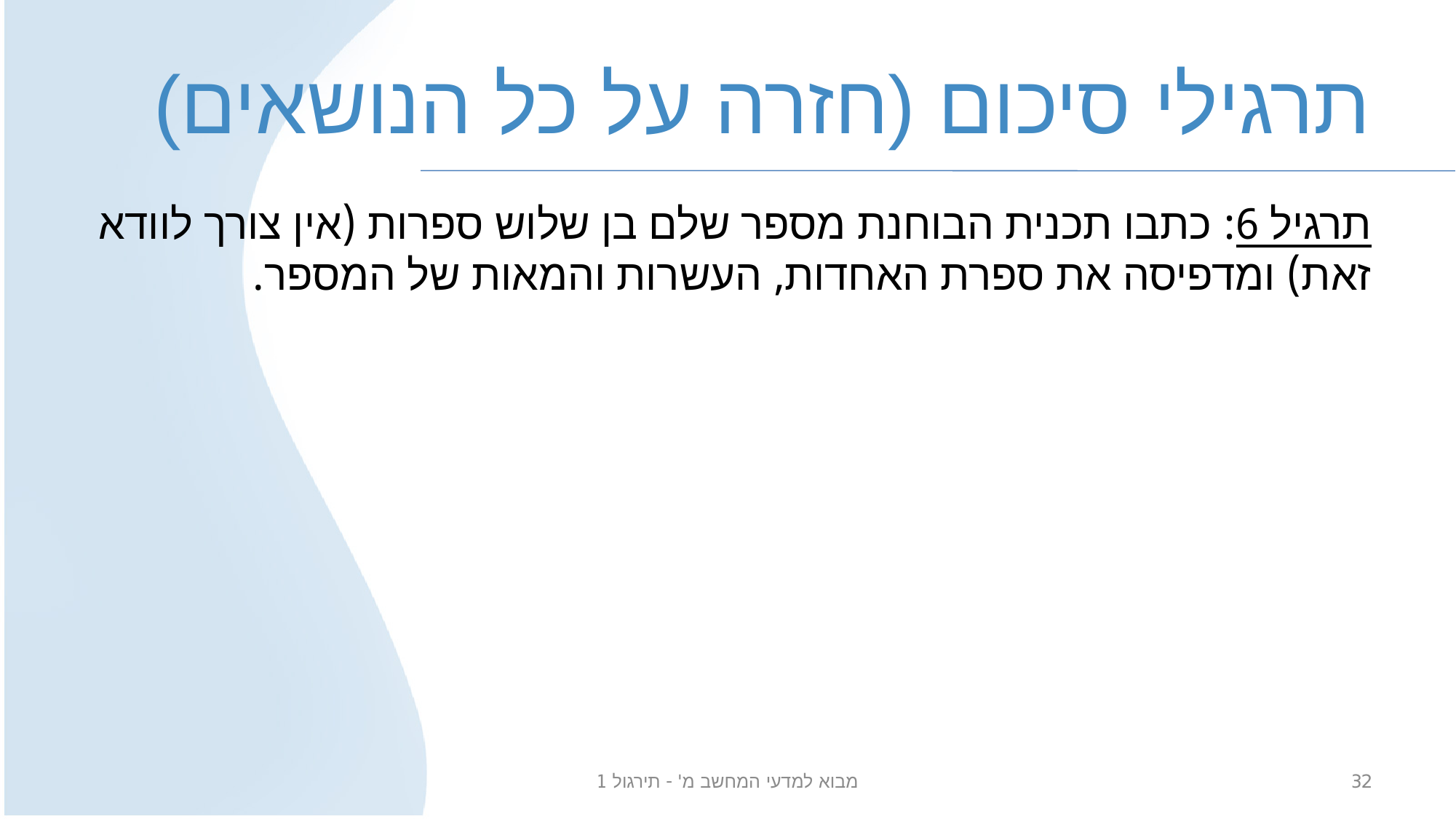

# תרגילי סיכום (חזרה על כל הנושאים)
תרגיל 6: כתבו תכנית הבוחנת מספר שלם בן שלוש ספרות (אין צורך לוודא זאת) ומדפיסה את ספרת האחדות, העשרות והמאות של המספר.

מבוא למדעי המחשב מ' - תירגול 1
32